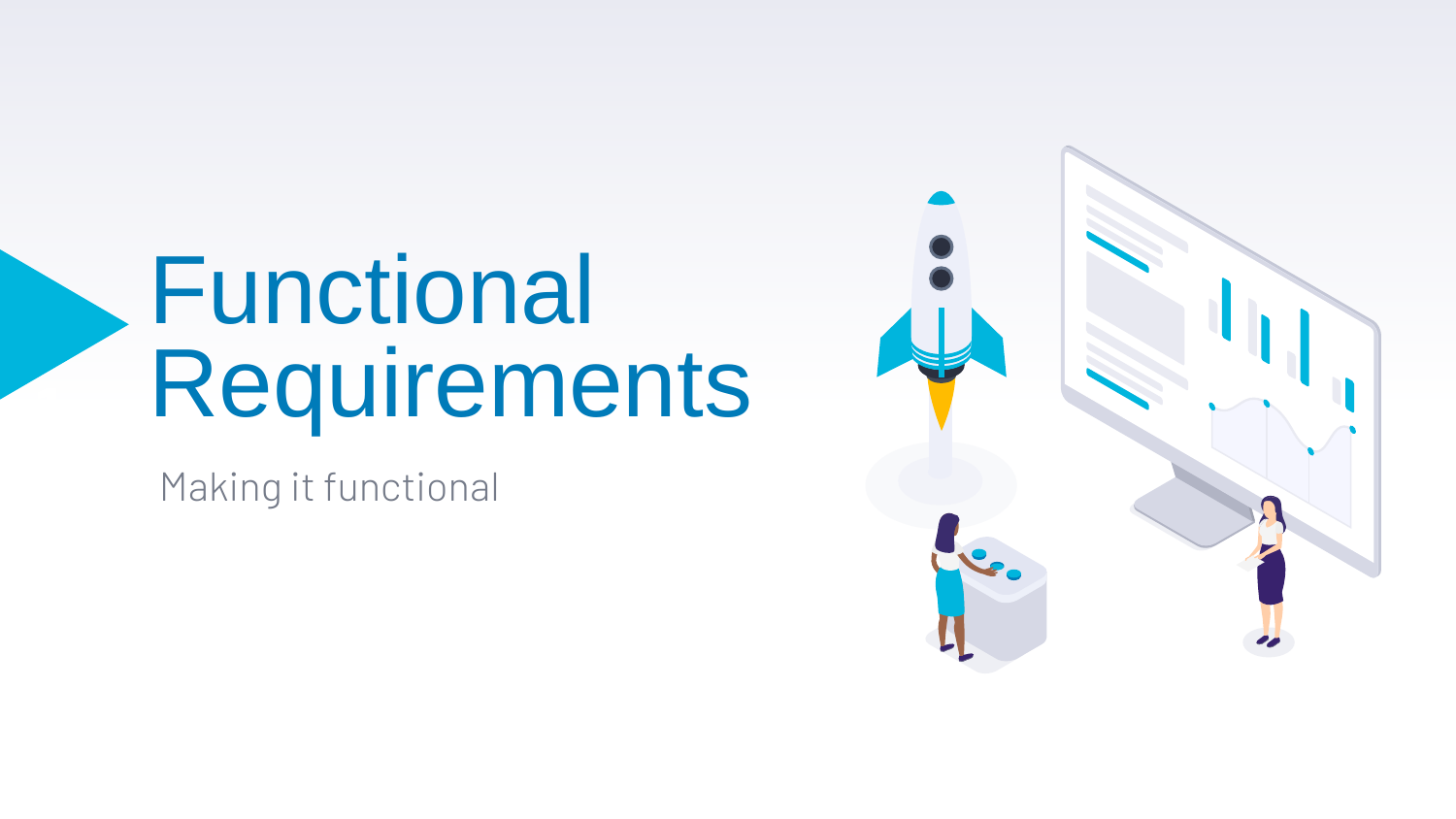

# Functional Requirements
1
Making it functional